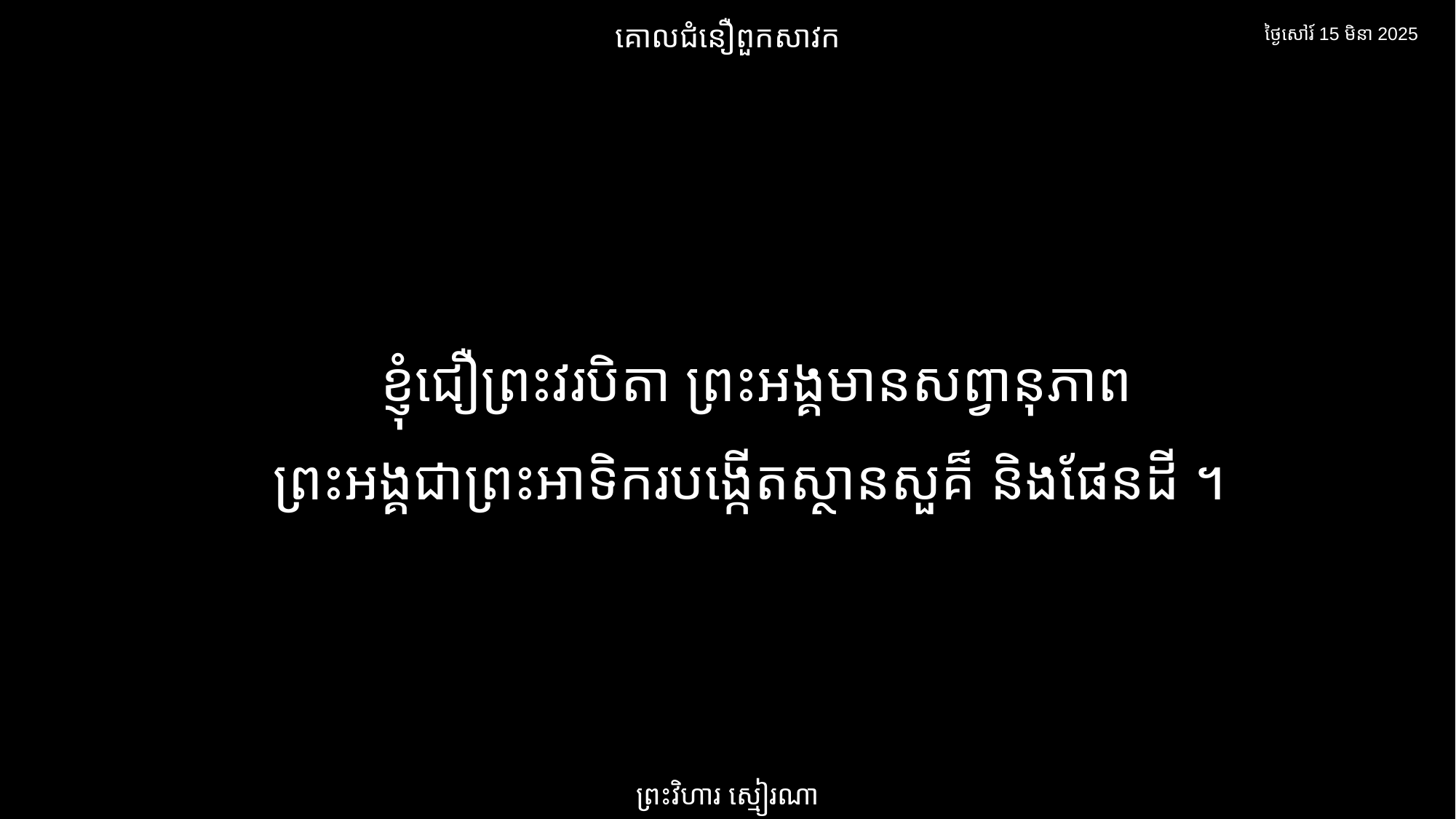

គោលជំនឿពួកសាវក
ថ្ងៃសៅរ៍ 15 មិនា 2025
ខ្ញុំជឿព្រះវរបិតា ព្រះអង្គមានសព្វានុភាព
ព្រះអង្គជាព្រះអាទិករបង្កើតស្ថានសួគ៏ និងផែនដី ។
ព្រះវិហារ ស្មៀរណា